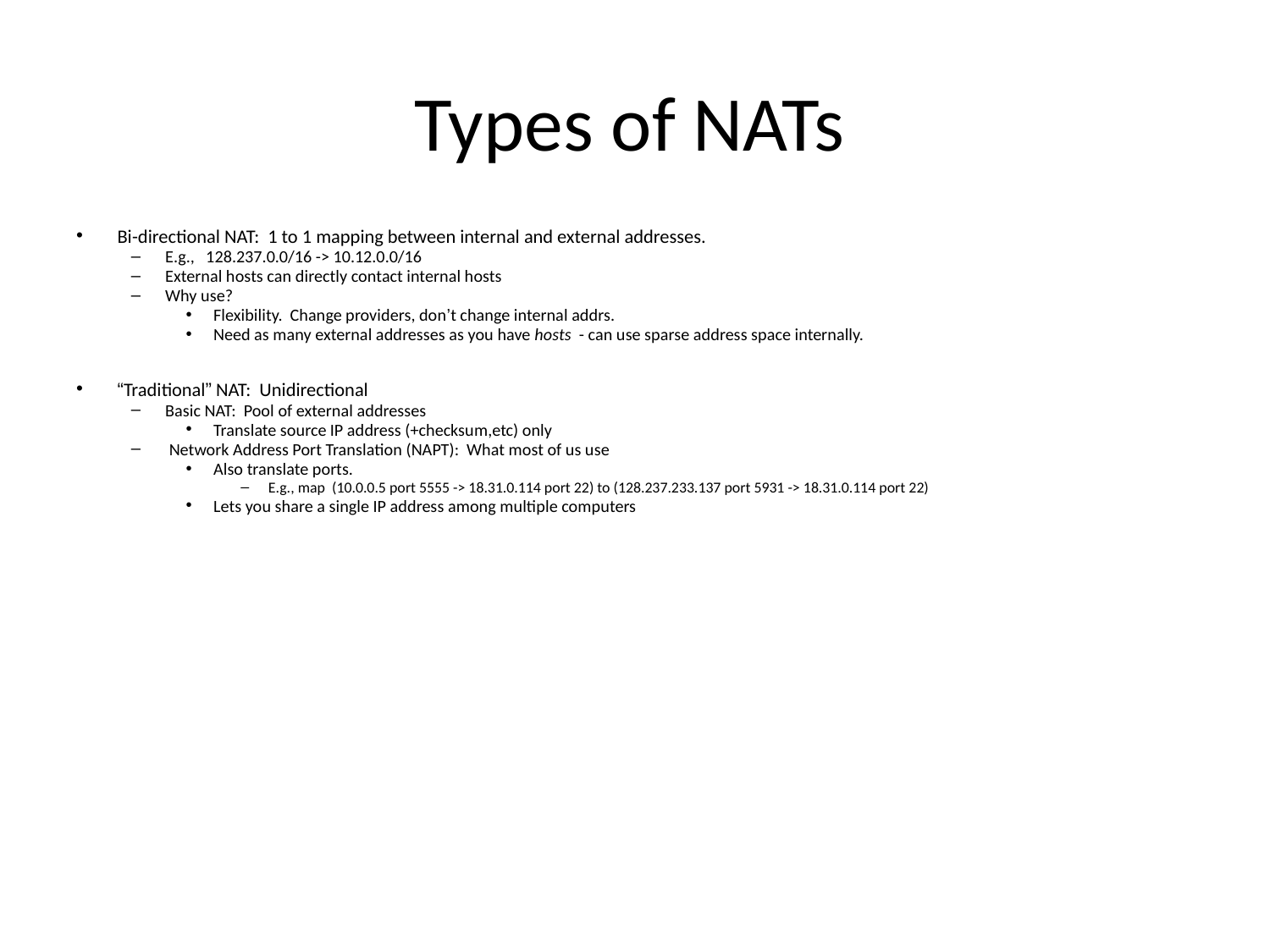

# Types of NATs
Bi-directional NAT:  1 to 1 mapping between internal and external addresses.
E.g.,   128.237.0.0/16 -> 10.12.0.0/16
External hosts can directly contact internal hosts
Why use?
Flexibility.  Change providers, don’t change internal addrs.
Need as many external addresses as you have hosts  - can use sparse address space internally.

“Traditional” NAT:  Unidirectional
Basic NAT:  Pool of external addresses
Translate source IP address (+checksum,etc) only
 Network Address Port Translation (NAPT):  What most of us use
Also translate ports.
E.g., map  (10.0.0.5 port 5555 -> 18.31.0.114 port 22) to (128.237.233.137 port 5931 -> 18.31.0.114 port 22)
Lets you share a single IP address among multiple computers